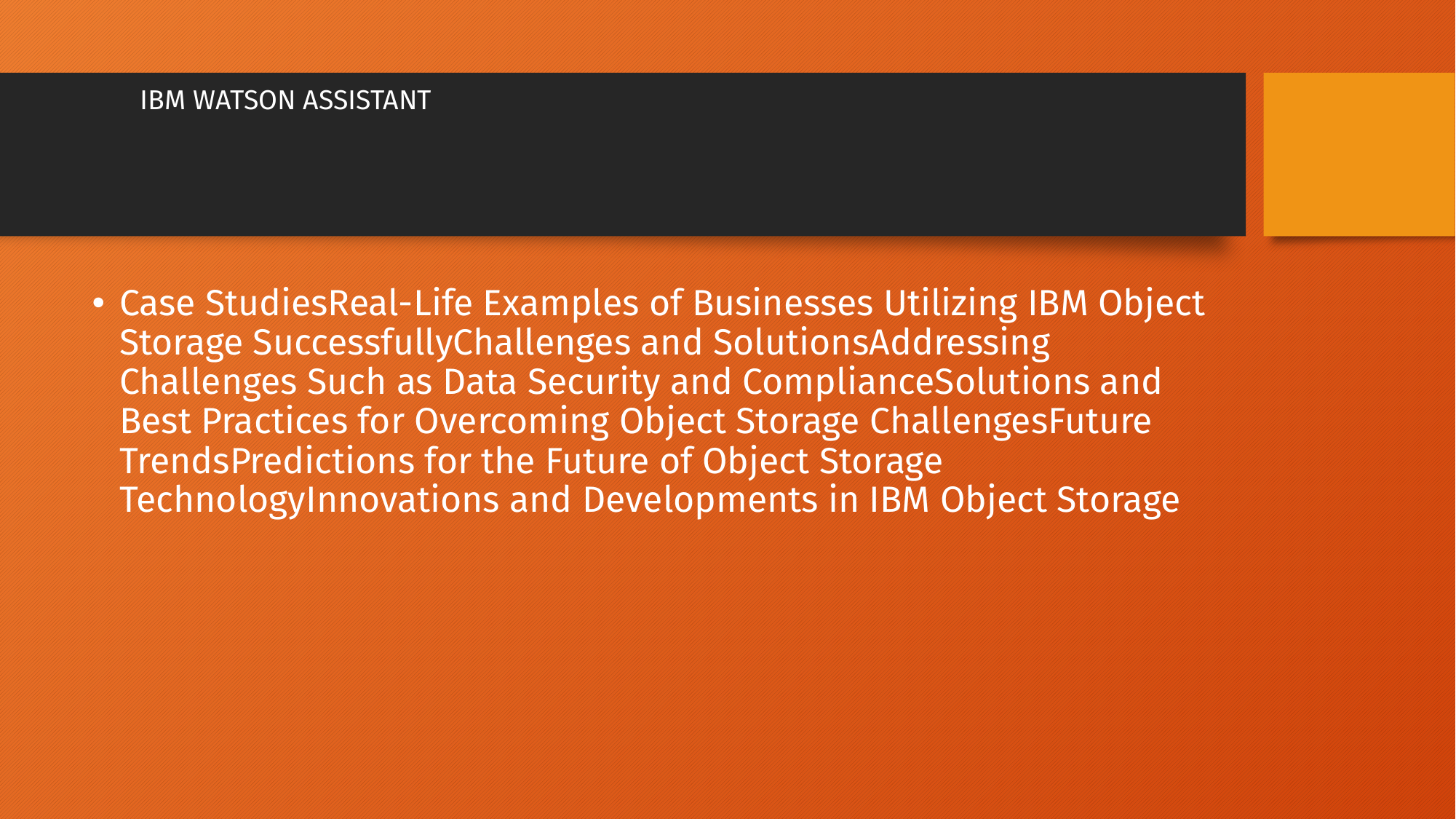

IBM WATSON ASSISTANT
Case StudiesReal-Life Examples of Businesses Utilizing IBM Object Storage SuccessfullyChallenges and SolutionsAddressing Challenges Such as Data Security and ComplianceSolutions and Best Practices for Overcoming Object Storage ChallengesFuture TrendsPredictions for the Future of Object Storage TechnologyInnovations and Developments in IBM Object Storage